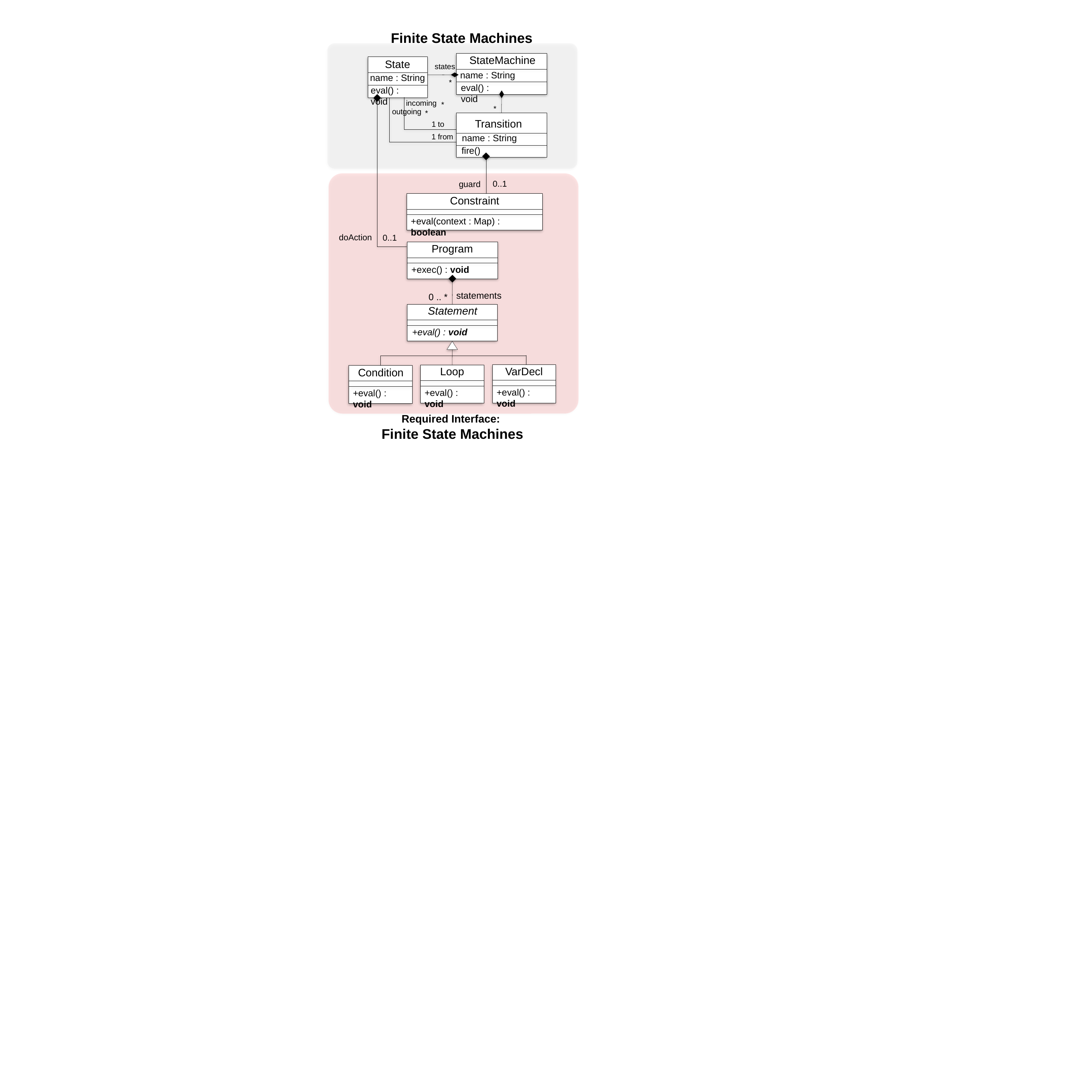

Finite State Machines

StateMachine

State

states
name : String
name : String
*
eval() : void
eval() : void
incoming
*
*
outgoing
*

Transition
1 to
1 from
name : String
fire()

0..1
guard
Constraint

+eval(context : Map) : boolean
doAction
0..1
Program

+exec() : void
statements
0 .. *
Statement

+eval() : void

Loop
VarDecl
Condition

+eval() : void
+eval() : void
+eval() : void
Required Interface:
Finite State Machines